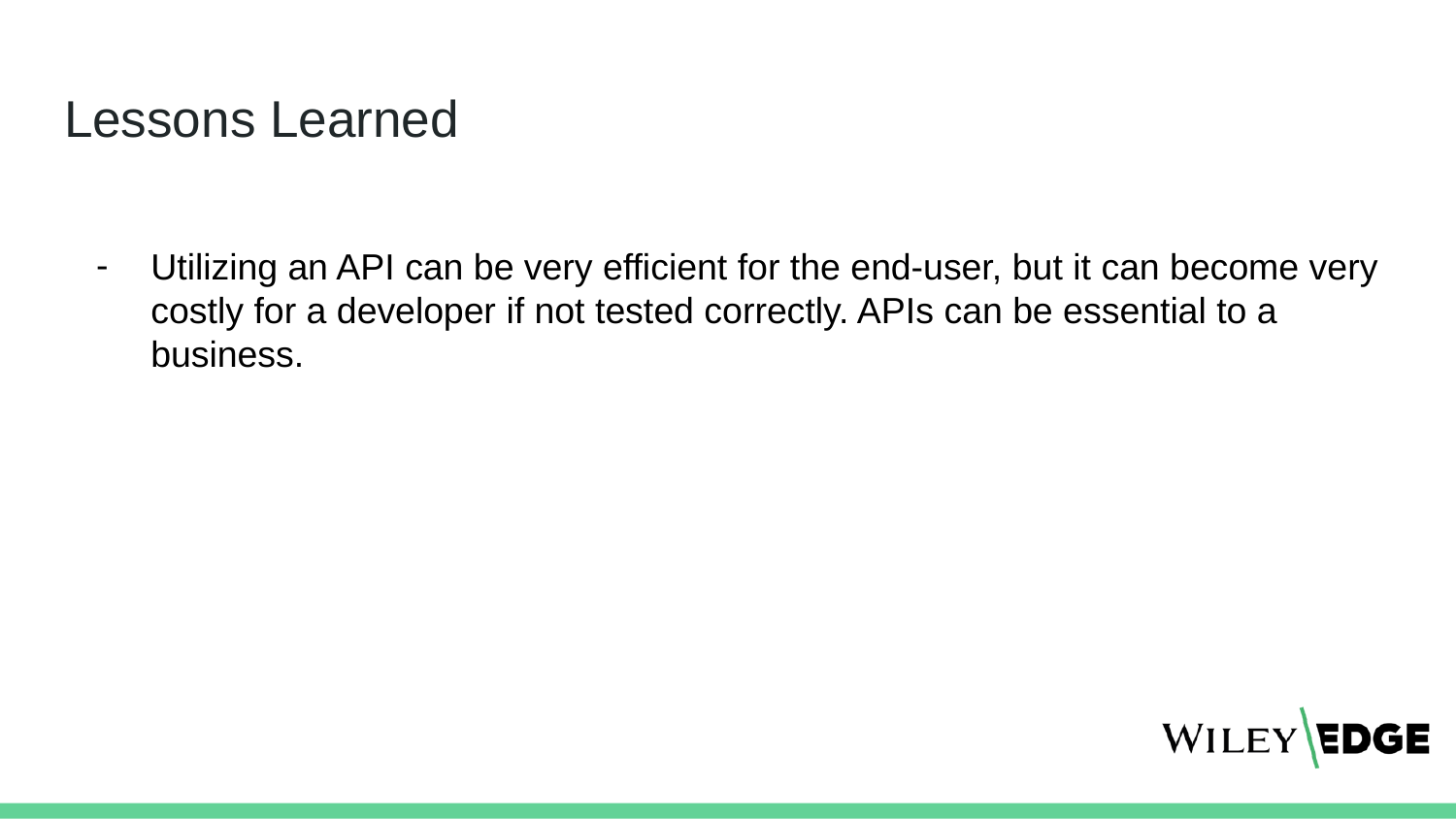

# Lessons Learned

Utilizing an API can be very efficient for the end-user, but it can become very costly for a developer if not tested correctly. APIs can be essential to a business.